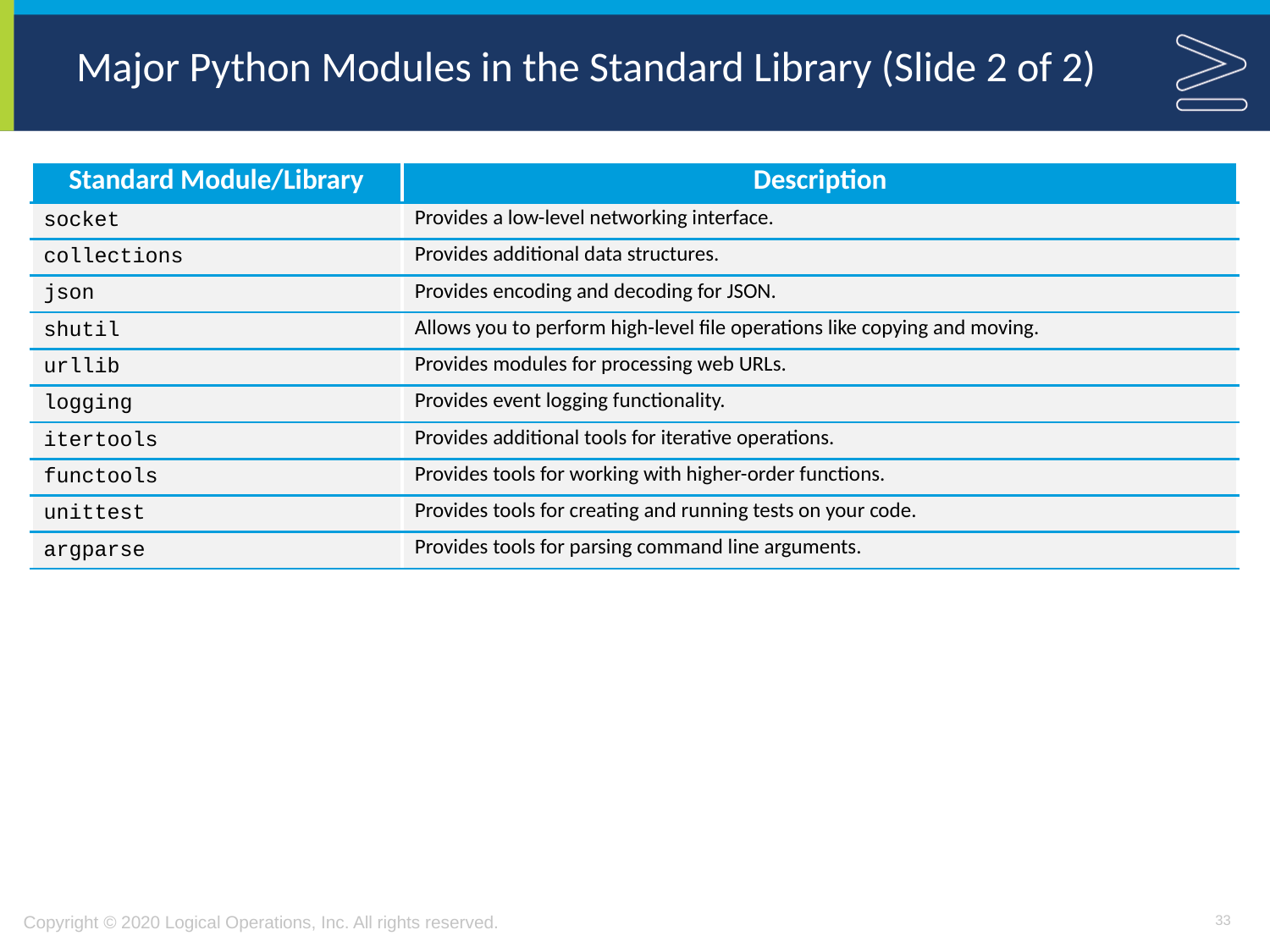

# Major Python Modules in the Standard Library (Slide 2 of 2)
| Standard Module/Library | Description |
| --- | --- |
| socket | Provides a low-level networking interface. |
| collections | Provides additional data structures. |
| json | Provides encoding and decoding for JSON. |
| shutil | Allows you to perform high-level file operations like copying and moving. |
| urllib | Provides modules for processing web URLs. |
| logging | Provides event logging functionality. |
| itertools | Provides additional tools for iterative operations. |
| functools | Provides tools for working with higher-order functions. |
| unittest | Provides tools for creating and running tests on your code. |
| argparse | Provides tools for parsing command line arguments. |
33